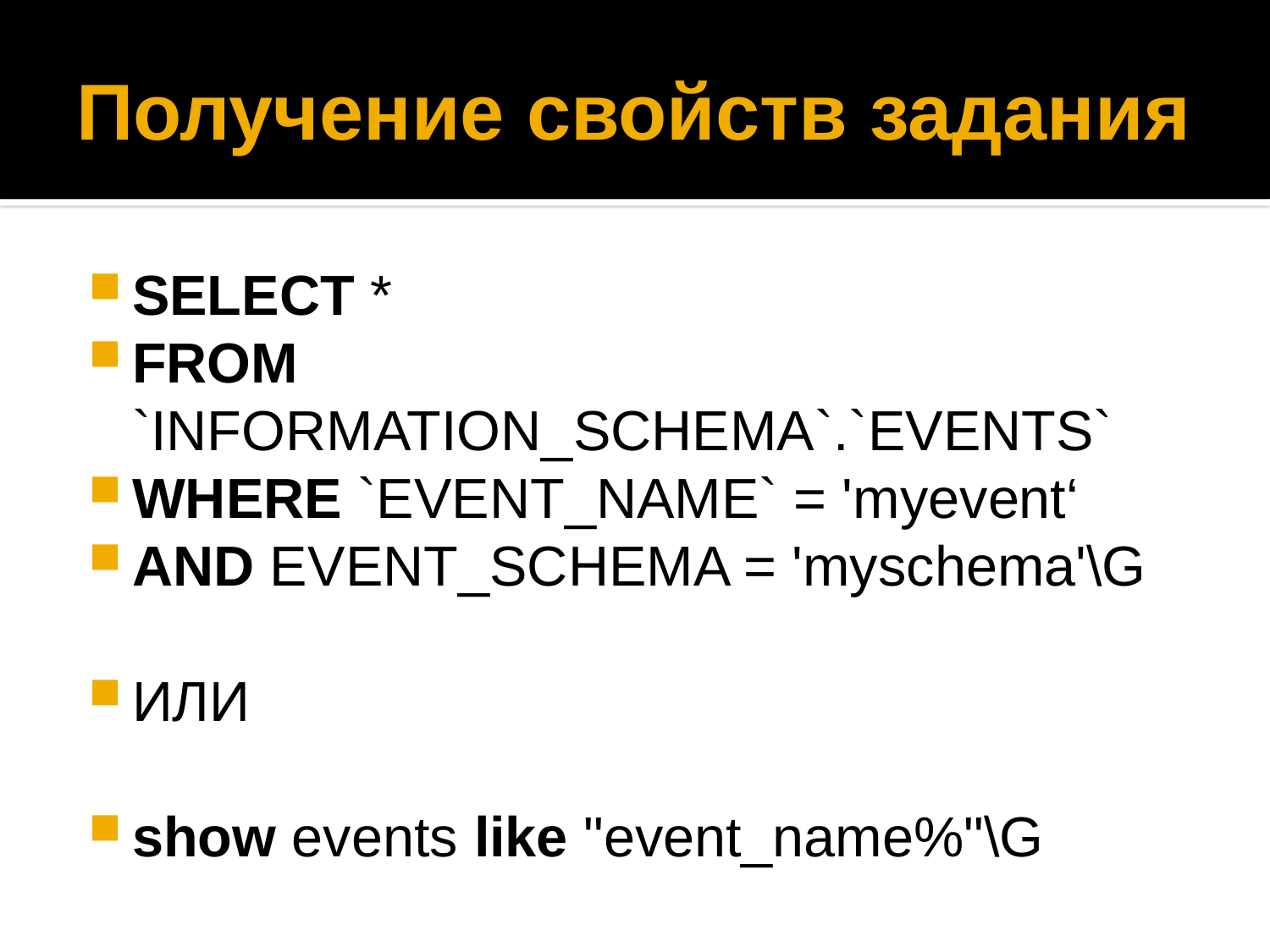

# Получение свойств задания
SELECT *
FROM `INFORMATION_SCHEMA`.`EVENTS`
WHERE `EVENT_NAME` = 'myevent‘
AND EVENT_SCHEMA = 'myschema'\G

ИЛИ

show events like "event_name%"\G